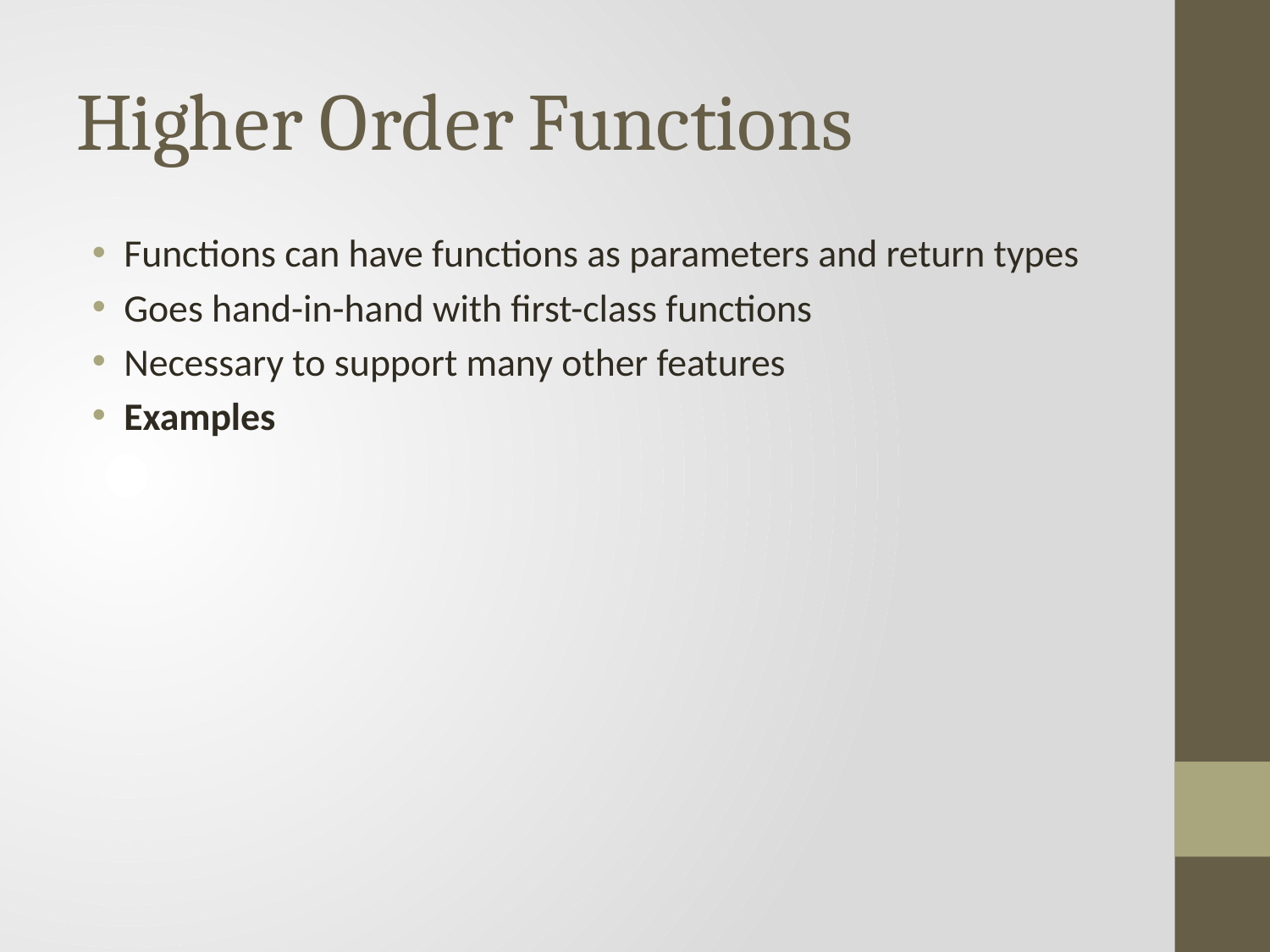

# Higher Order Functions
Functions can have functions as parameters and return types
Goes hand-in-hand with first-class functions
Necessary to support many other features
Examples